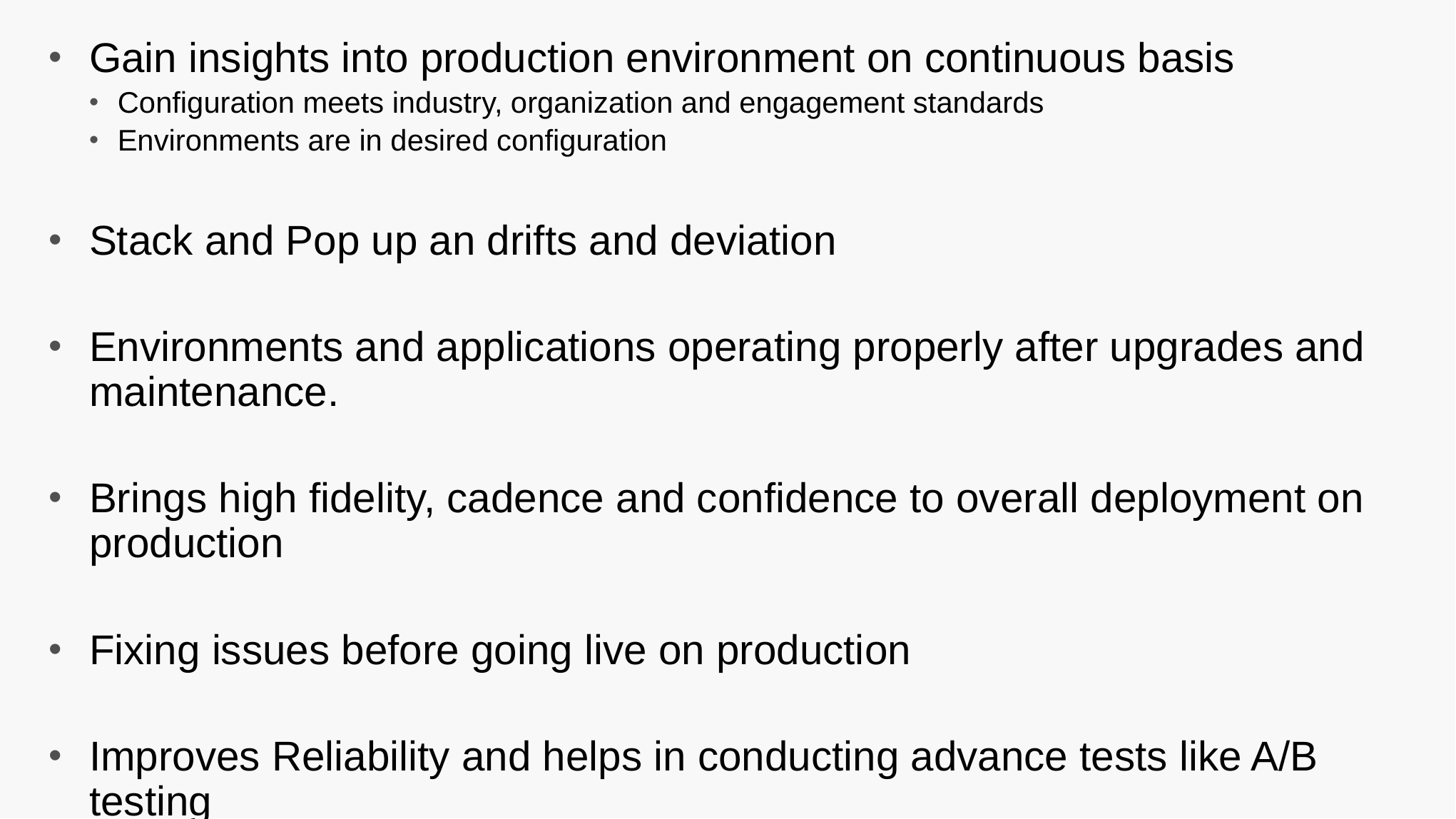

Gain insights into production environment on continuous basis
Configuration meets industry, organization and engagement standards
Environments are in desired configuration

Stack and Pop up an drifts and deviation

Environments and applications operating properly after upgrades and maintenance.

Brings high fidelity, cadence and confidence to overall deployment on production

Fixing issues before going live on production

Improves Reliability and helps in conducting advance tests like A/B testing